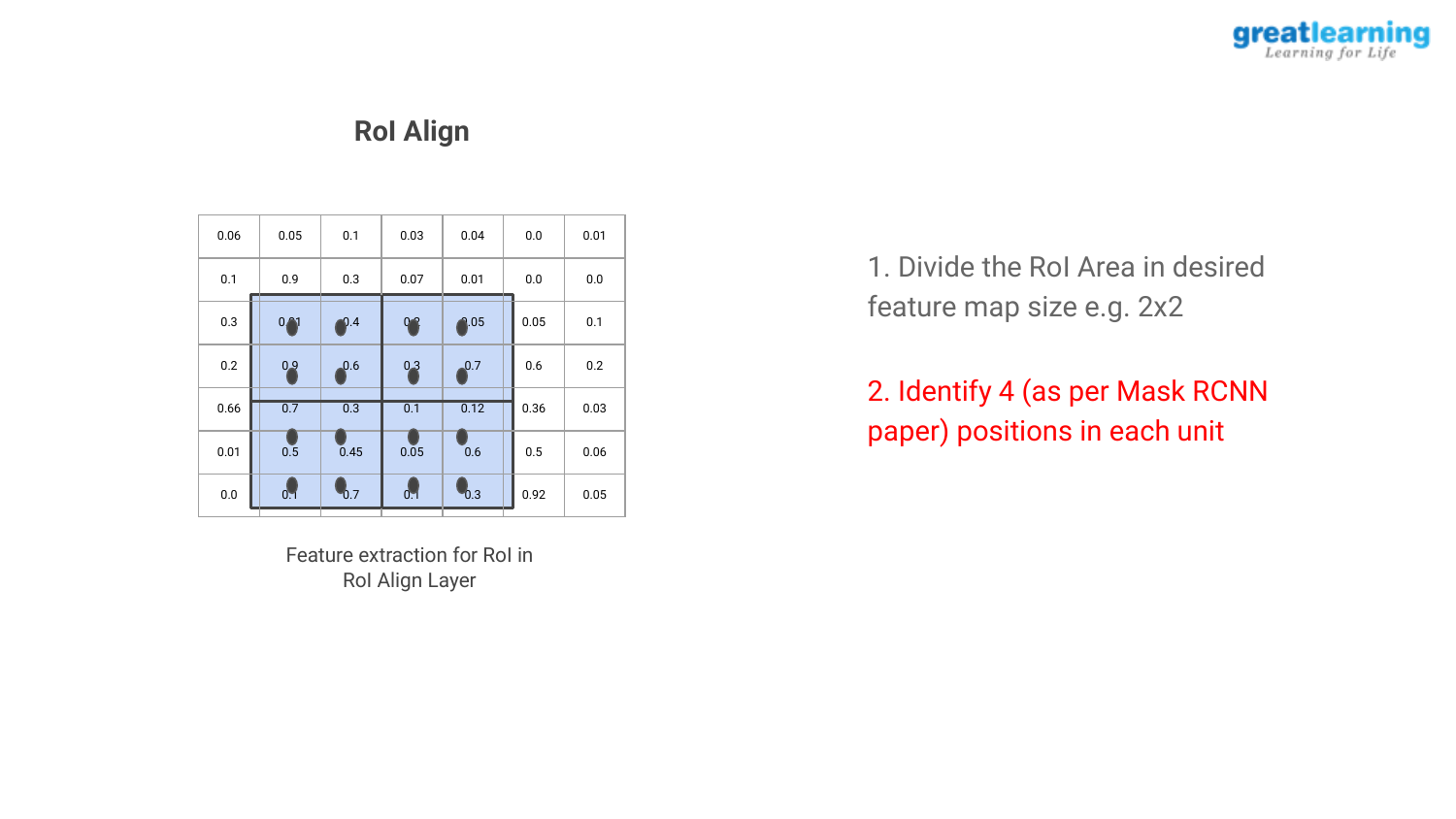

RoI Align
| 0.06 | 0.05 | 0.1 | 0.03 | 0.04 | 0.0 | 0.01 |
| --- | --- | --- | --- | --- | --- | --- |
| 0.1 | 0.9 | 0.3 | 0.07 | 0.01 | 0.0 | 0.0 |
| 0.3 | 0.01 | 0.4 | 0.2 | 0.05 | 0.05 | 0.1 |
| 0.2 | 0.9 | 0.6 | 0.3 | 0.7 | 0.6 | 0.2 |
| 0.66 | 0.7 | 0.3 | 0.1 | 0.12 | 0.36 | 0.03 |
| 0.01 | 0.5 | 0.45 | 0.05 | 0.6 | 0.5 | 0.06 |
| 0.0 | 0.1 | 0.7 | 0.1 | 0.3 | 0.92 | 0.05 |
1. Divide the RoI Area in desired feature map size e.g. 2x2

2. Identify 4 (as per Mask RCNN paper) positions in each unit

Feature extraction for RoI in RoI Align Layer